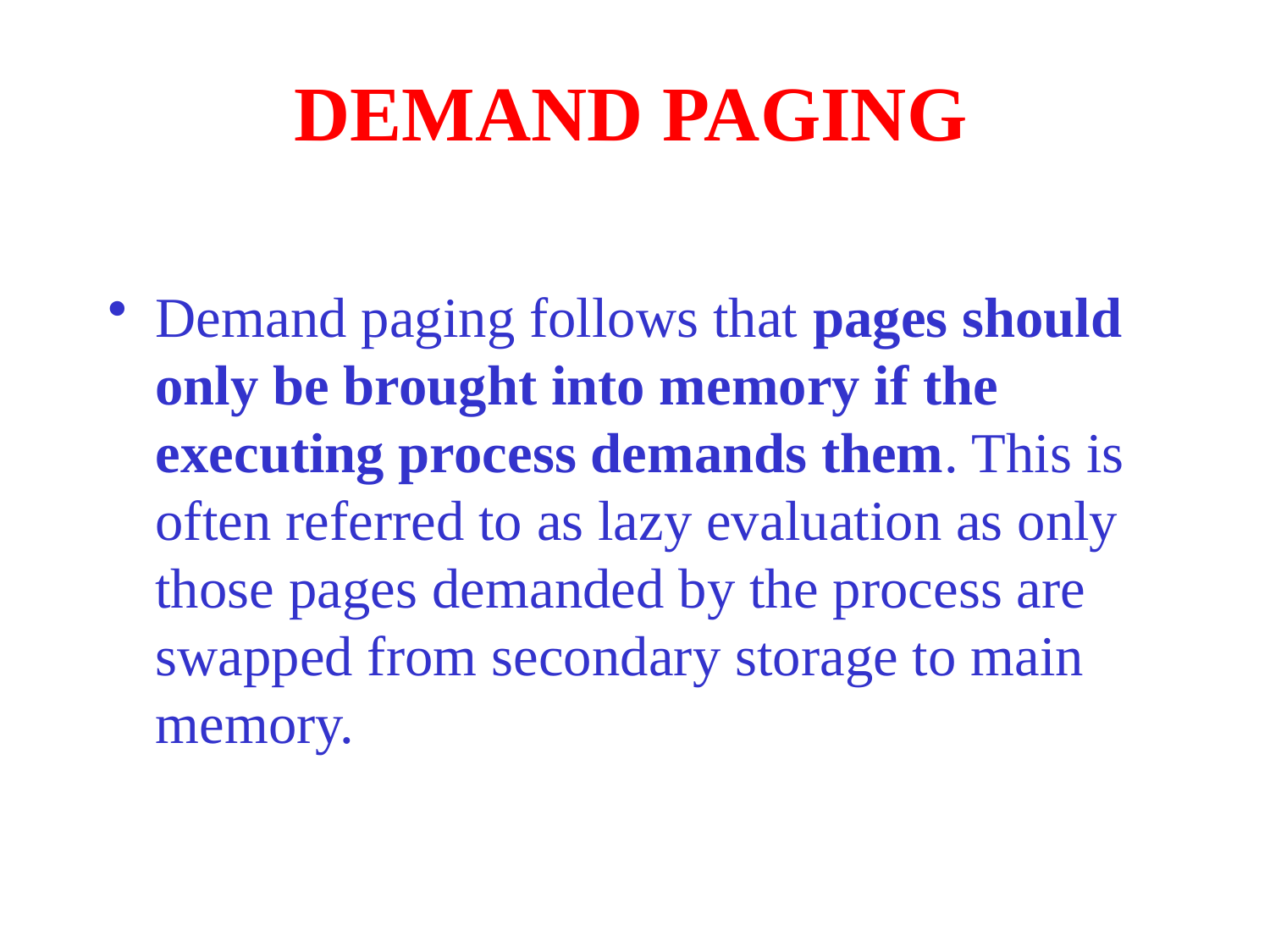

# DEMAND PAGING
Demand paging follows that pages should only be brought into memory if the executing process demands them. This is often referred to as lazy evaluation as only those pages demanded by the process are swapped from secondary storage to main memory.